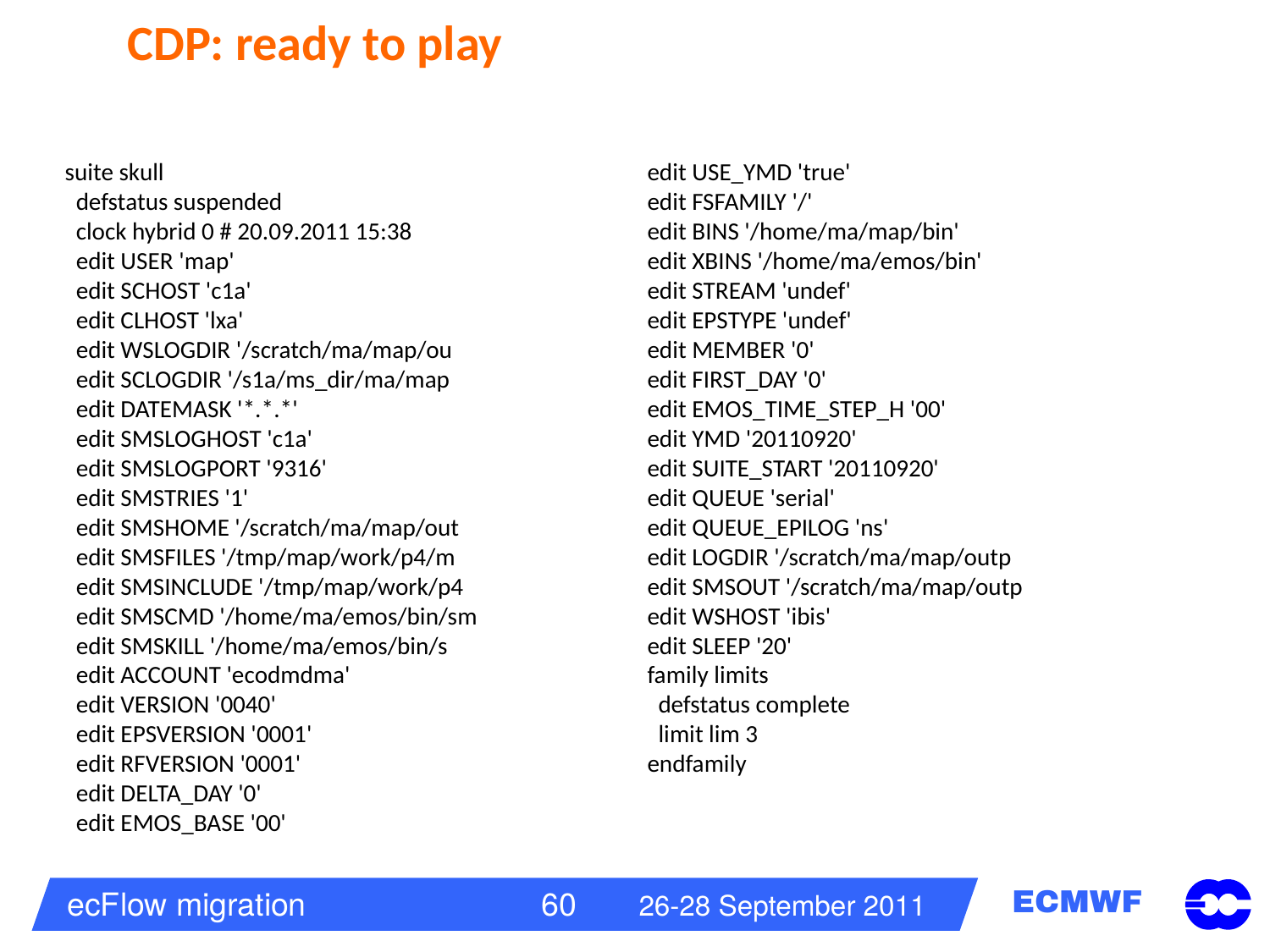

# CDP: ready to play
suite skull
  defstatus suspended
  clock hybrid 0 # 20.09.2011 15:38
  edit USER 'map'
  edit SCHOST 'c1a'
  edit CLHOST 'lxa'
  edit WSLOGDIR '/scratch/ma/map/ou
  edit SCLOGDIR '/s1a/ms_dir/ma/map
  edit DATEMASK '*.*.*'
  edit SMSLOGHOST 'c1a'
  edit SMSLOGPORT '9316'
  edit SMSTRIES '1'
  edit SMSHOME '/scratch/ma/map/out
  edit SMSFILES '/tmp/map/work/p4/m
  edit SMSINCLUDE '/tmp/map/work/p4
  edit SMSCMD '/home/ma/emos/bin/sm
  edit SMSKILL '/home/ma/emos/bin/s
  edit ACCOUNT 'ecodmdma'
  edit VERSION '0040'
  edit EPSVERSION '0001'
  edit RFVERSION '0001'
  edit DELTA_DAY '0'
  edit EMOS_BASE '00'
  edit USE_YMD 'true'
  edit FSFAMILY '/'
  edit BINS '/home/ma/map/bin'
  edit XBINS '/home/ma/emos/bin'
  edit STREAM 'undef'
  edit EPSTYPE 'undef'
  edit MEMBER '0'
  edit FIRST_DAY '0'
  edit EMOS_TIME_STEP_H '00'
  edit YMD '20110920'
  edit SUITE_START '20110920'
  edit QUEUE 'serial'
  edit QUEUE_EPILOG 'ns'
  edit LOGDIR '/scratch/ma/map/outp
  edit SMSOUT '/scratch/ma/map/outp
  edit WSHOST 'ibis'
  edit SLEEP '20'
  family limits
    defstatus complete
    limit lim 3
  endfamily